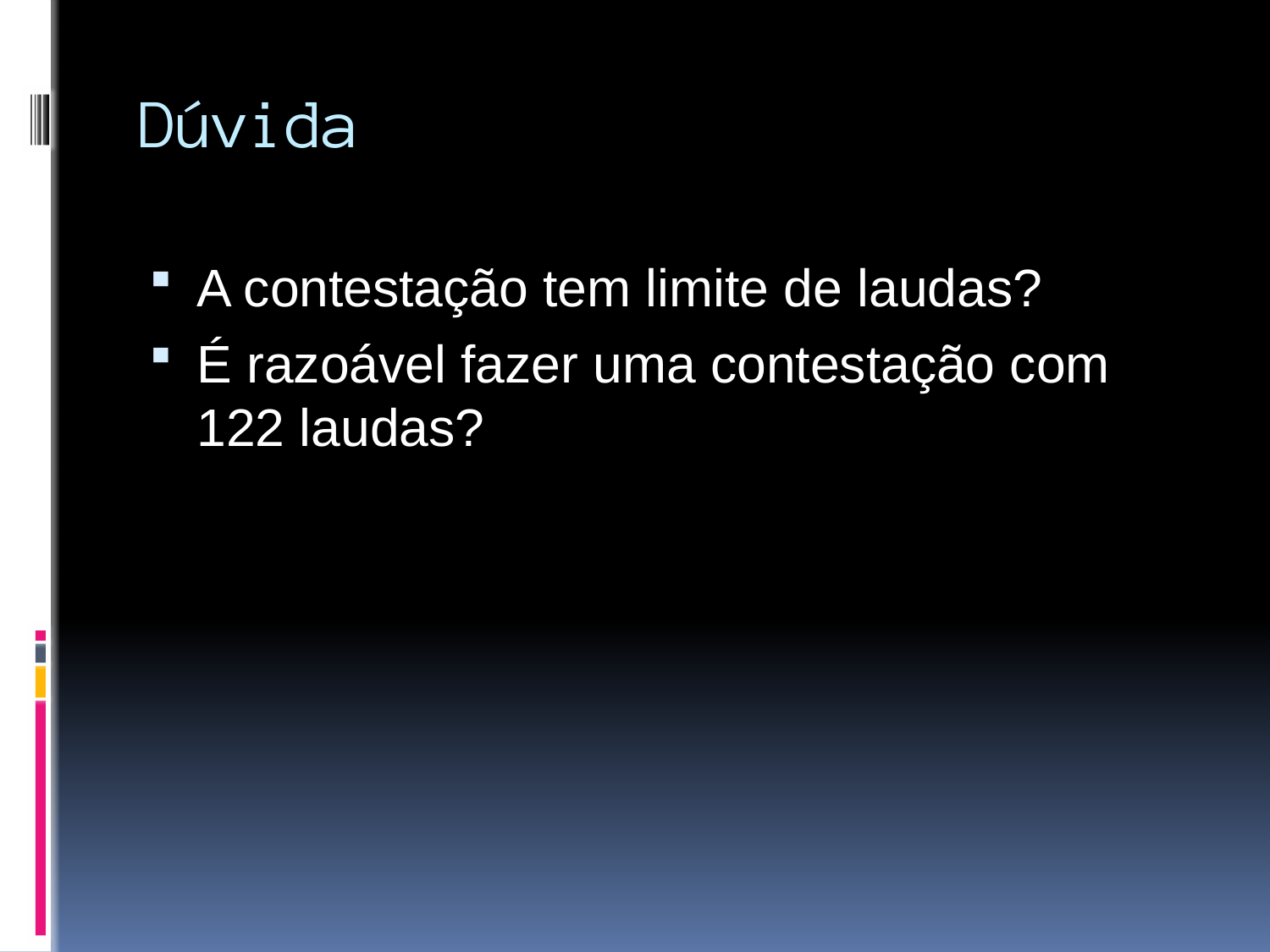

# Dúvida
A contestação tem limite de laudas?
É razoável fazer uma contestação com 122 laudas?